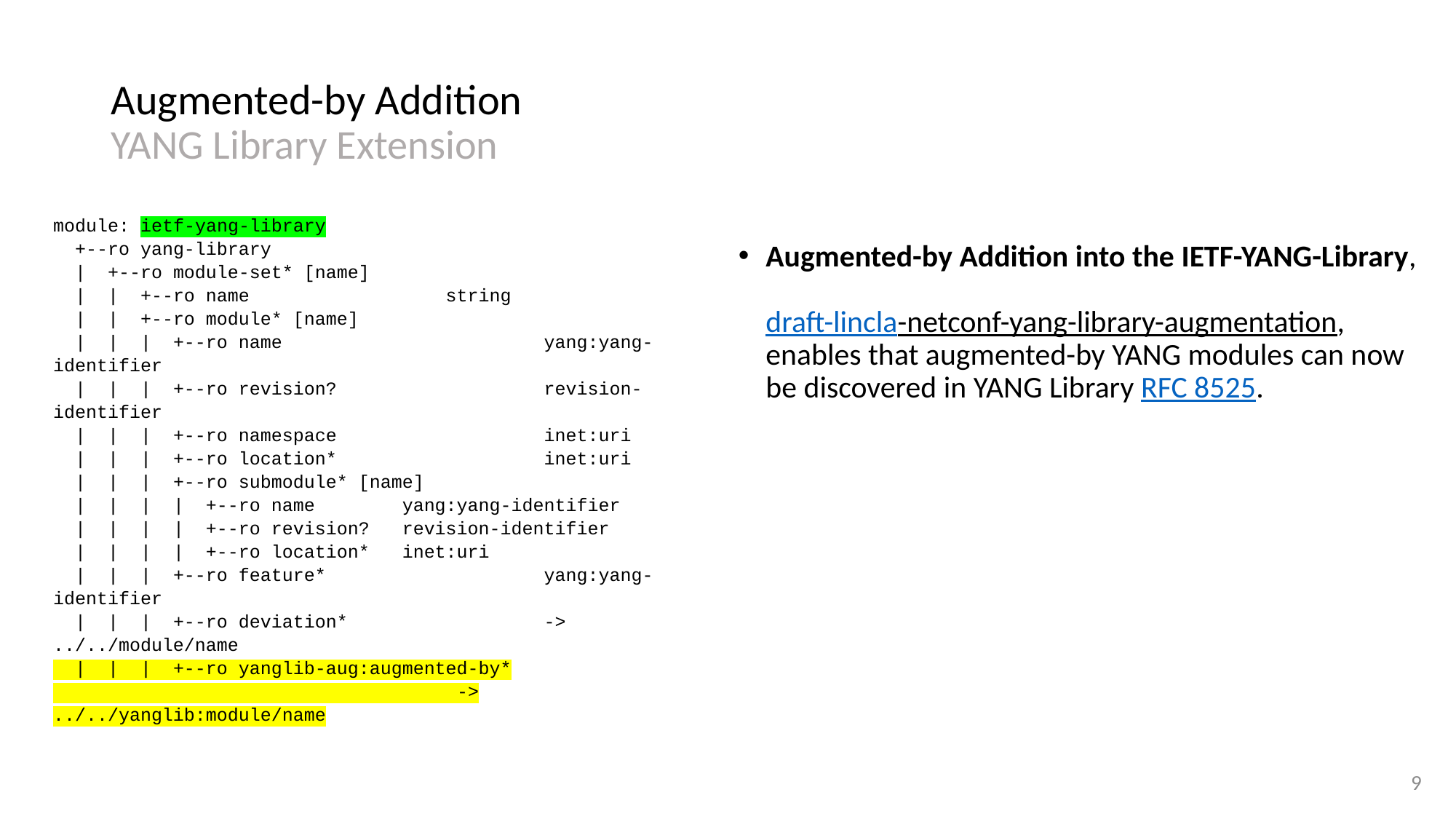

# Augmented-by Addition YANG Library Extension
module: ietf-yang-library
  +--ro yang-library
  |  +--ro module-set* [name]
  |  |  +--ro name                  string
  |  |  +--ro module* [name]
  |  |  |  +--ro name                        yang:yang-identifier
  |  |  |  +--ro revision?                   revision-identifier
  |  |  |  +--ro namespace                   inet:uri
  |  |  |  +--ro location*                   inet:uri
  |  |  |  +--ro submodule* [name]
  |  |  |  |  +--ro name        yang:yang-identifier
  |  |  |  |  +--ro revision?   revision-identifier
  |  |  |  |  +--ro location*   inet:uri
  |  |  |  +--ro feature*                    yang:yang-identifier
  |  |  |  +--ro deviation*                  -> ../../module/name
  |  |  |  +--ro yanglib-aug:augmented-by*
                                     -> ../../yanglib:module/name
Augmented-by Addition into the IETF-YANG-Library,
draft-lincla-netconf-yang-library-augmentation, enables that augmented-by YANG modules can now be discovered in YANG Library RFC 8525.
9